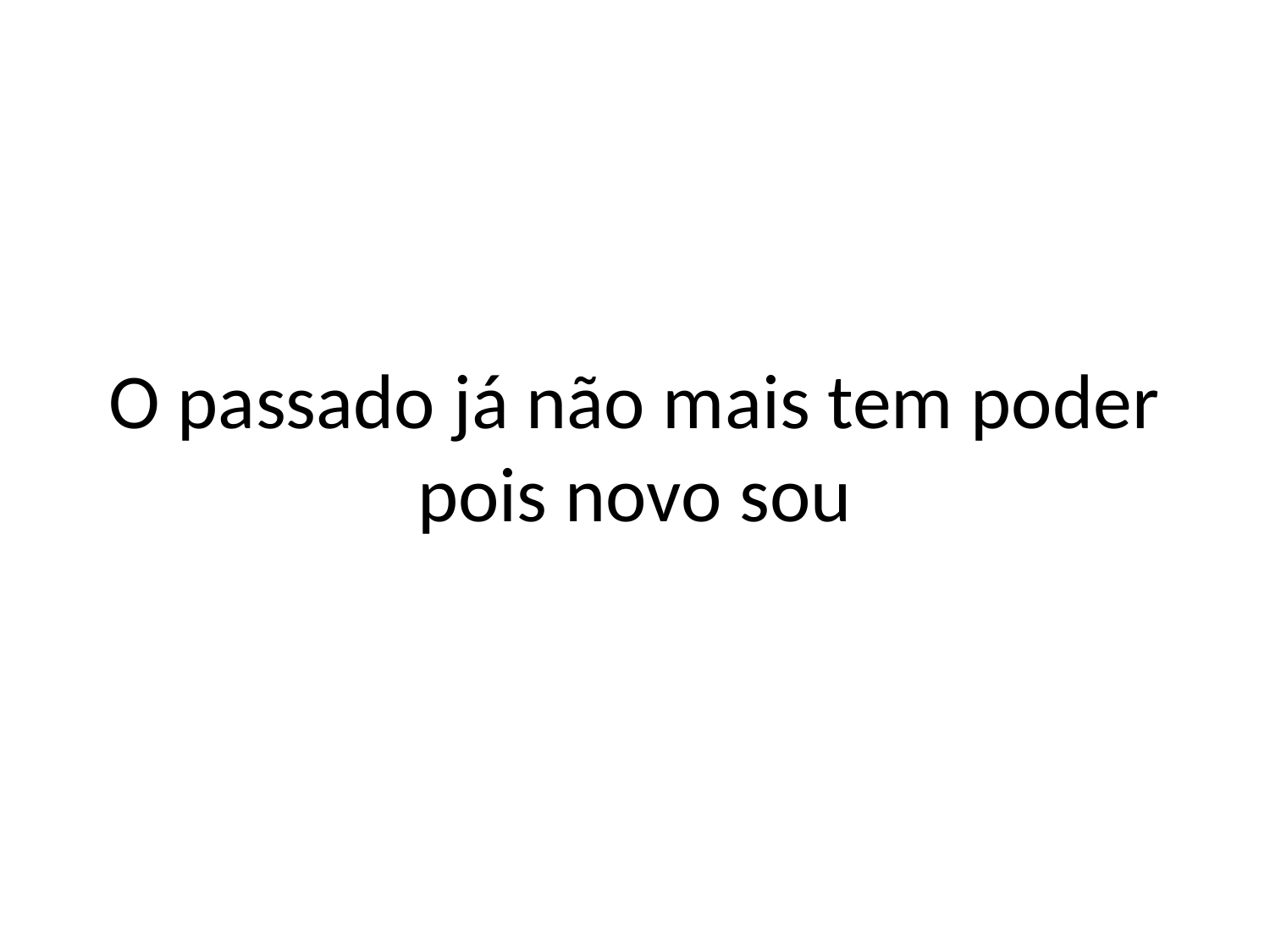

# O passado já não mais tem poder pois novo sou